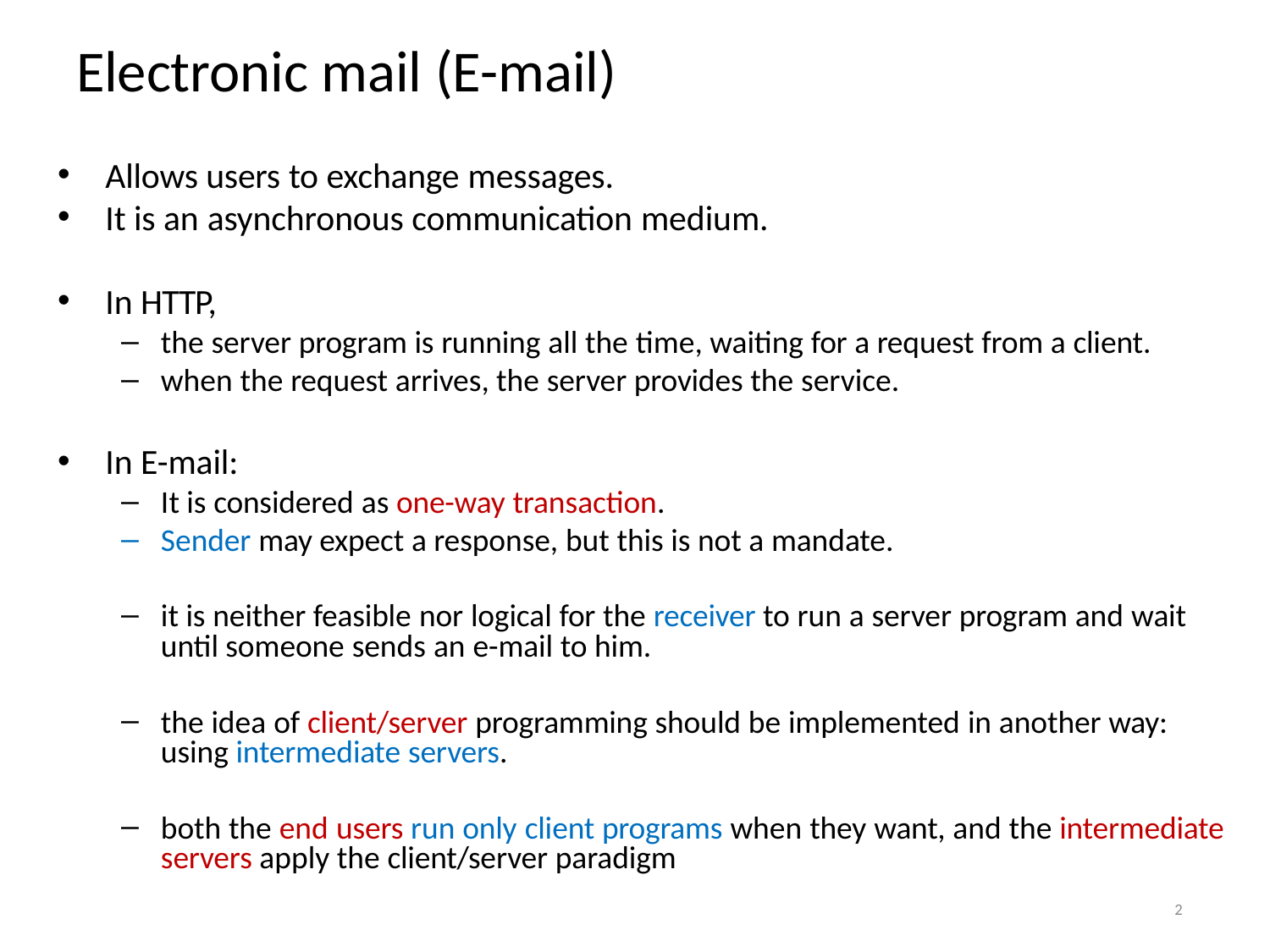

# Electronic mail (E-mail)
Allows users to exchange messages.
It is an asynchronous communication medium.

In HTTP,
the server program is running all the time, waiting for a request from a client.
when the request arrives, the server provides the service.

In E-mail:
It is considered as one-way transaction.
Sender may expect a response, but this is not a mandate.

it is neither feasible nor logical for the receiver to run a server program and wait  until someone sends an e-mail to him.

the idea of client/server programming should be implemented in another way:  using intermediate servers.

both the end users run only client programs when they want, and the intermediate  servers apply the client/server paradigm
2